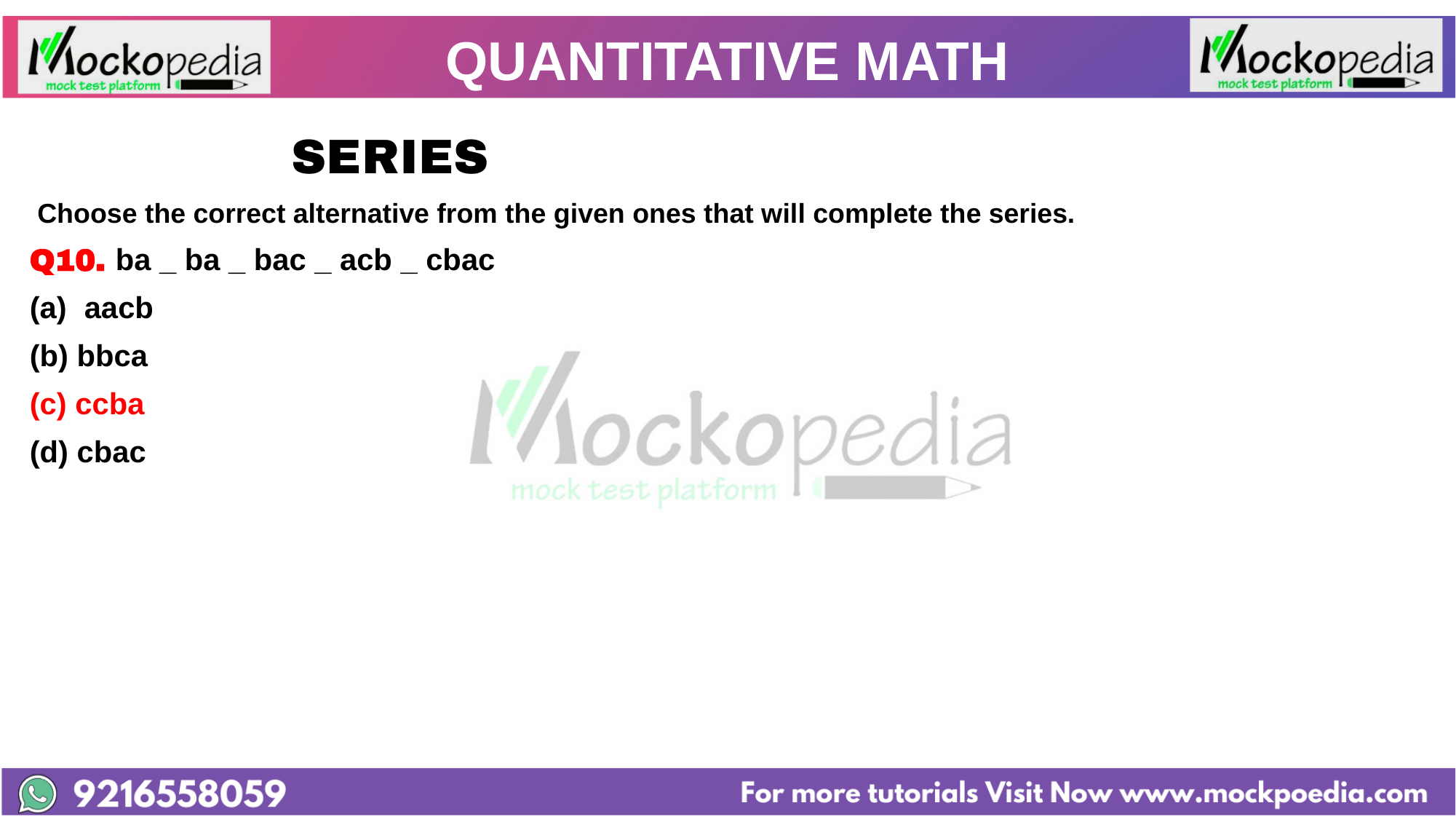

# QUANTITATIVE MATH
			 SERIES
 Choose the correct alternative from the given ones that will complete the series.
Q10. ba _ ba _ bac _ acb _ cbac
aacb
(b) bbca
(c) ccba
(d) cbac